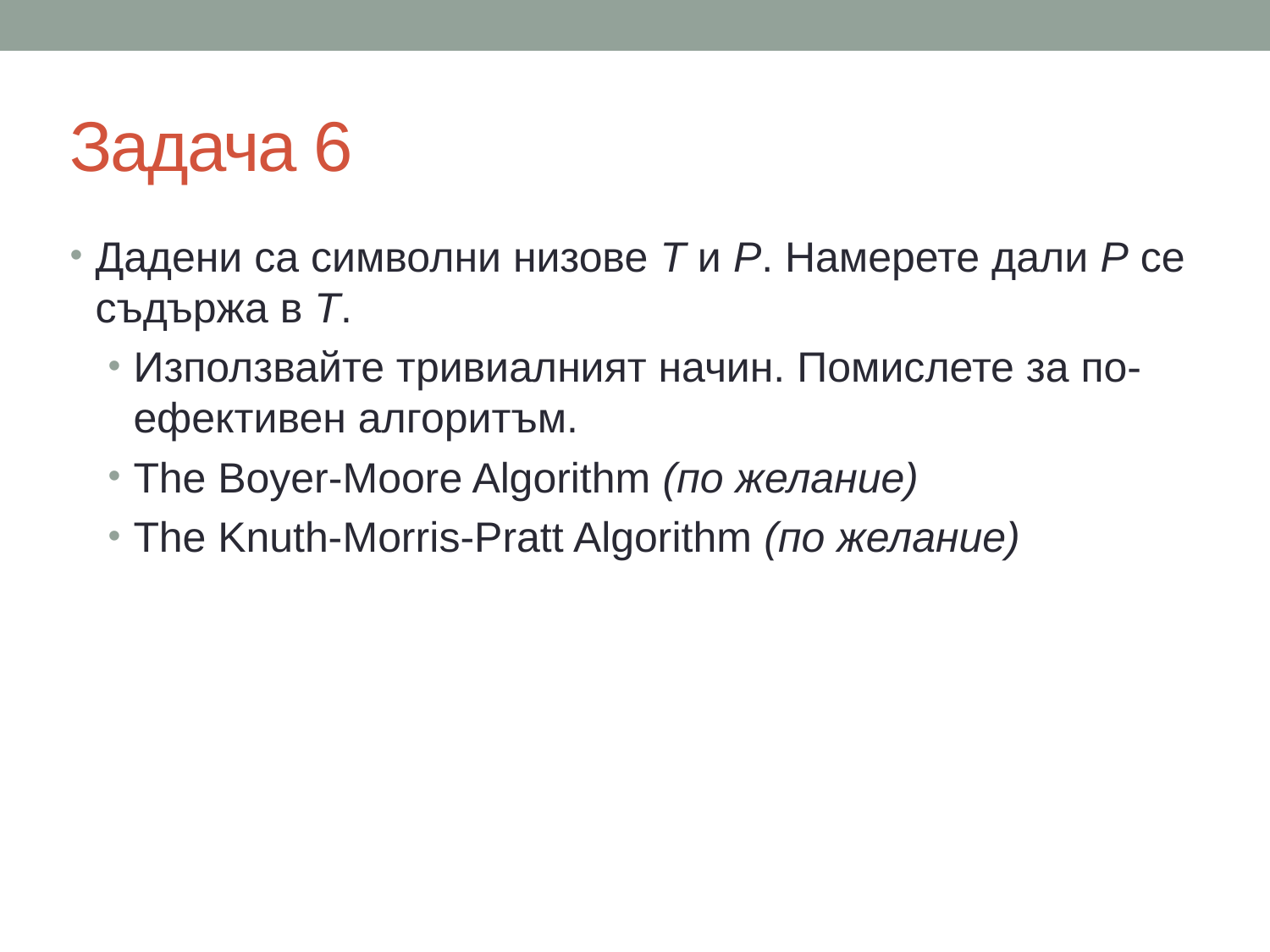

# Задача 6
Дадени са символни низове T и P. Намерете дали P се съдържа в T.
Използвайте тривиалният начин. Помислете за по-ефективен алгоритъм.
The Boyer-Moore Algorithm (по желание)
The Knuth-Morris-Pratt Algorithm (по желание)